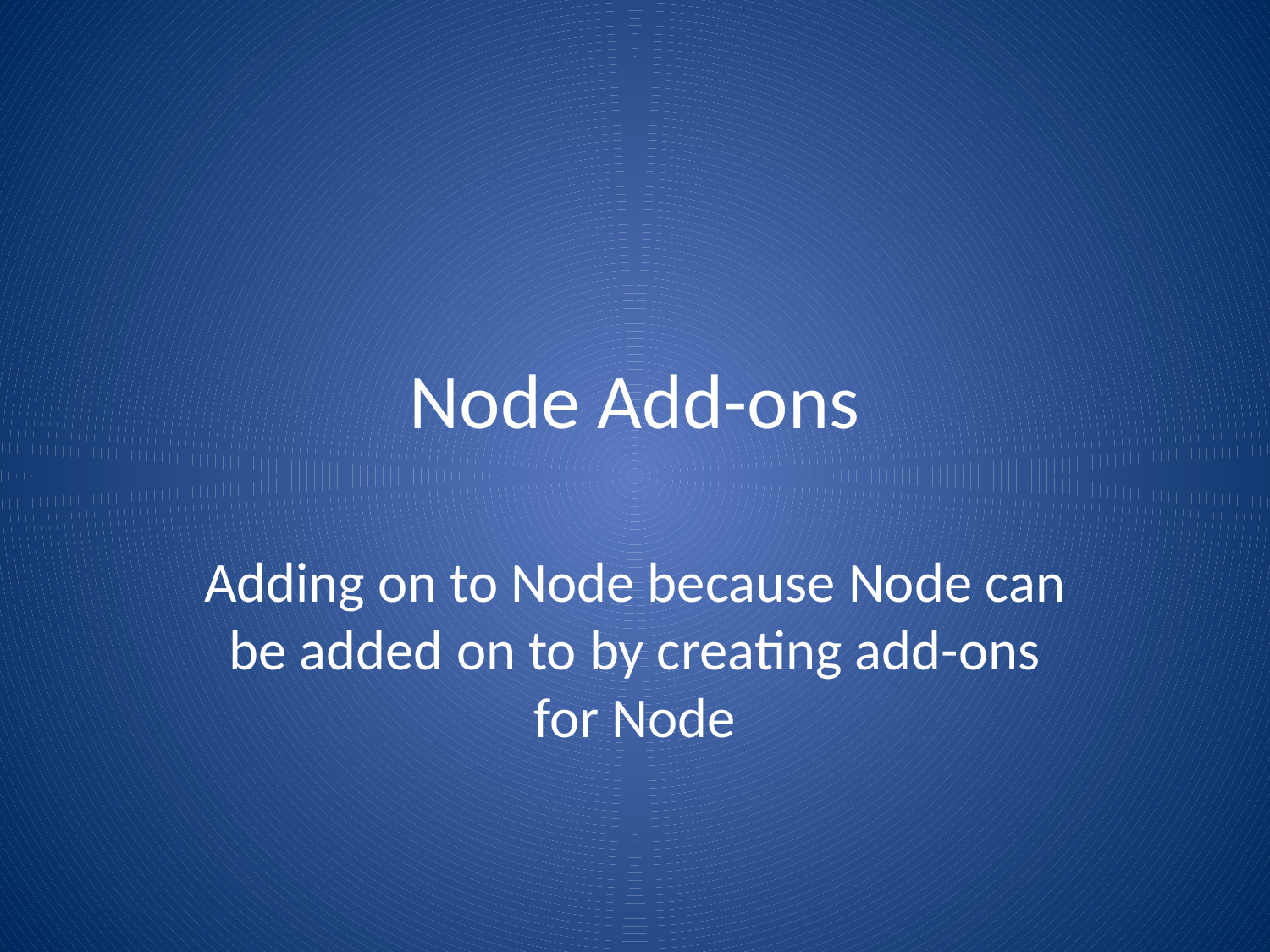

# Node Add-ons
Adding on to Node because Node can be added on to by creating add-ons for Node